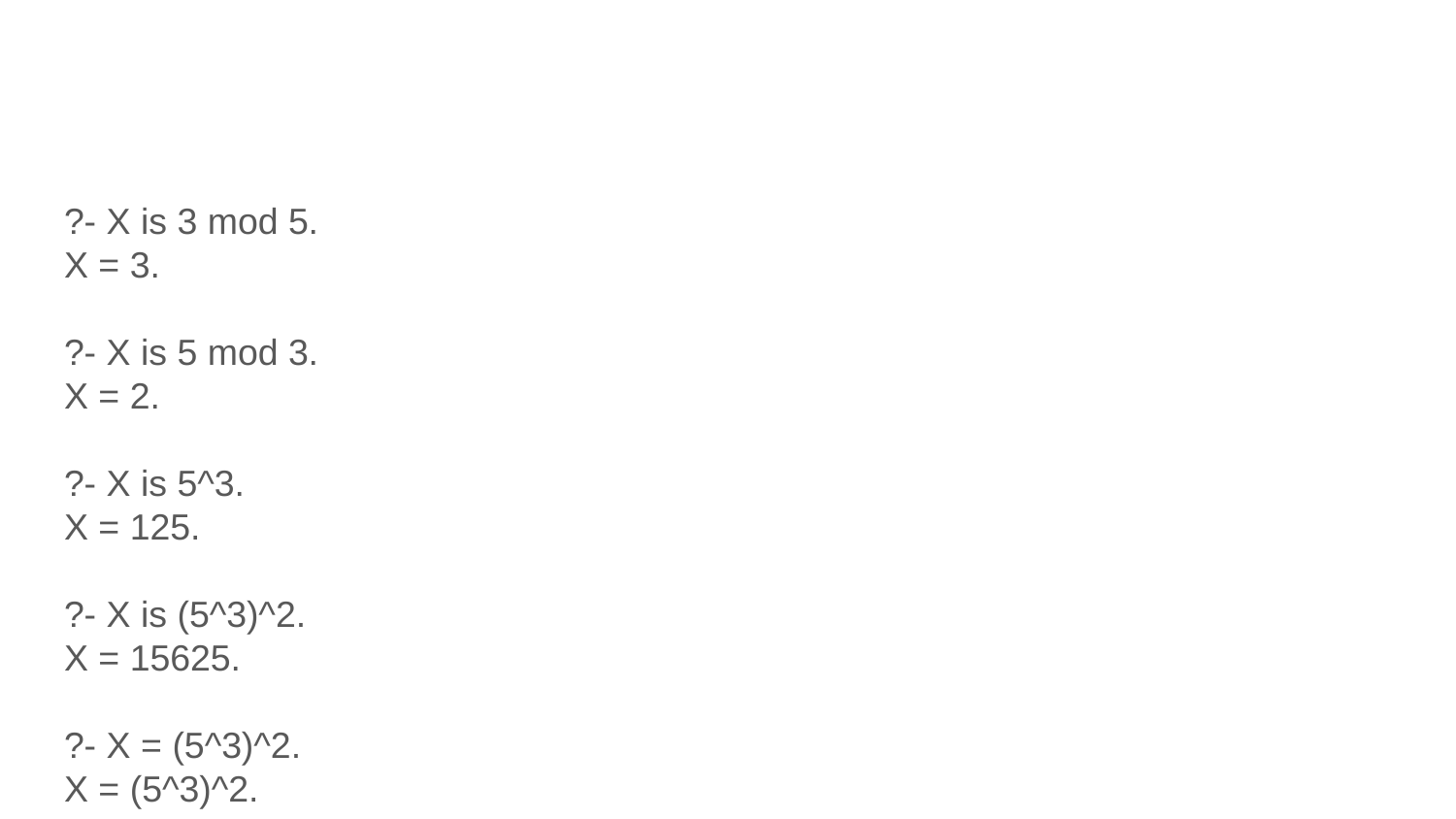

#
?- X is 3 mod 5.
X = 3.

?- X is 5 mod 3.
X = 2.

?- X is 5^3.
X = 125.

?- X is (5^3)^2.
X = 15625.

?- X = (5^3)^2.
X = (5^3)^2.